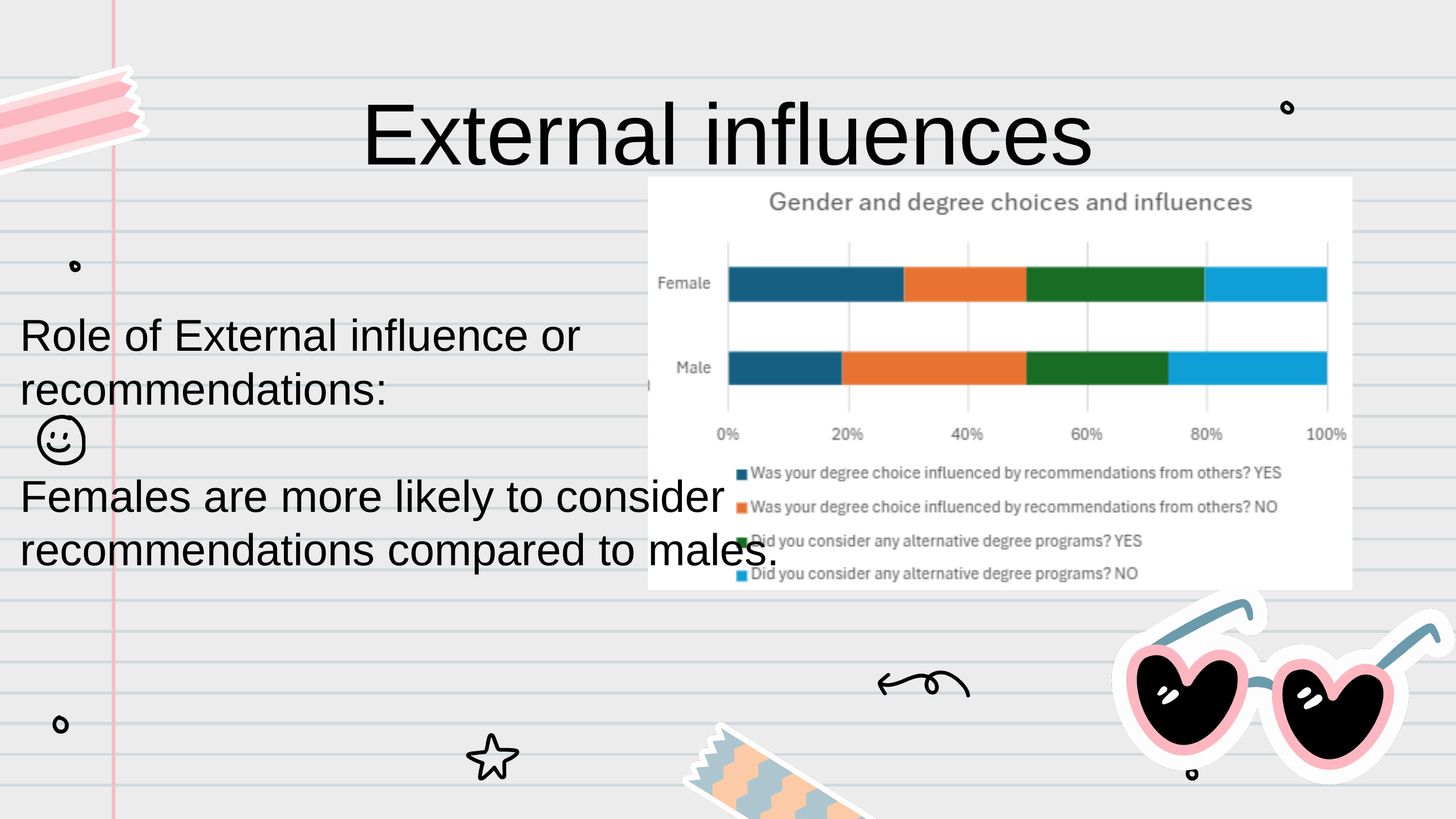

External influences

Role of External influence or
recommendations:

Females are more likely to consider
recommendations compared to males.